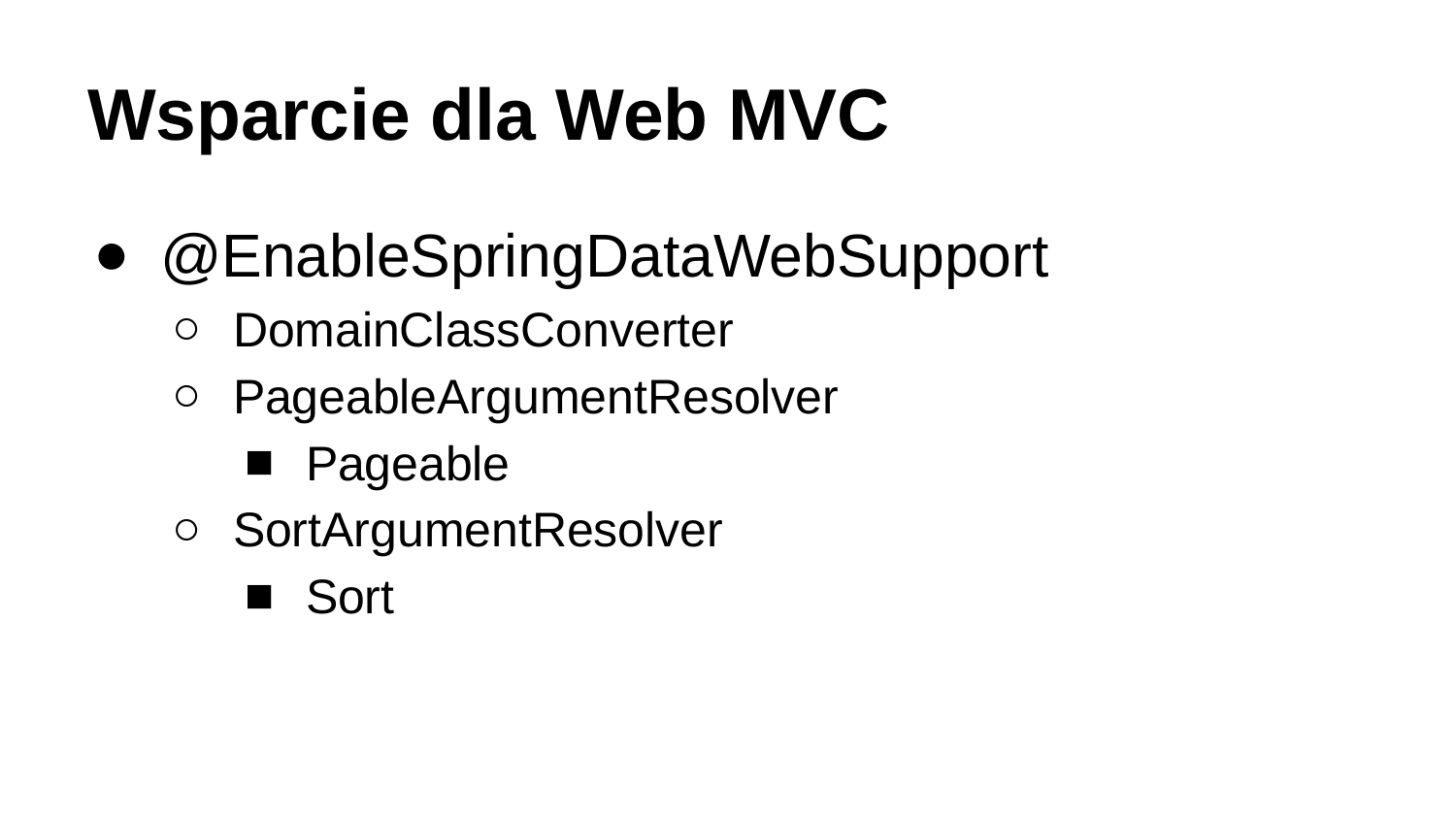

# Wsparcie dla Web MVC
@EnableSpringDataWebSupport
DomainClassConverter
PageableArgumentResolver
Pageable
SortArgumentResolver
Sort